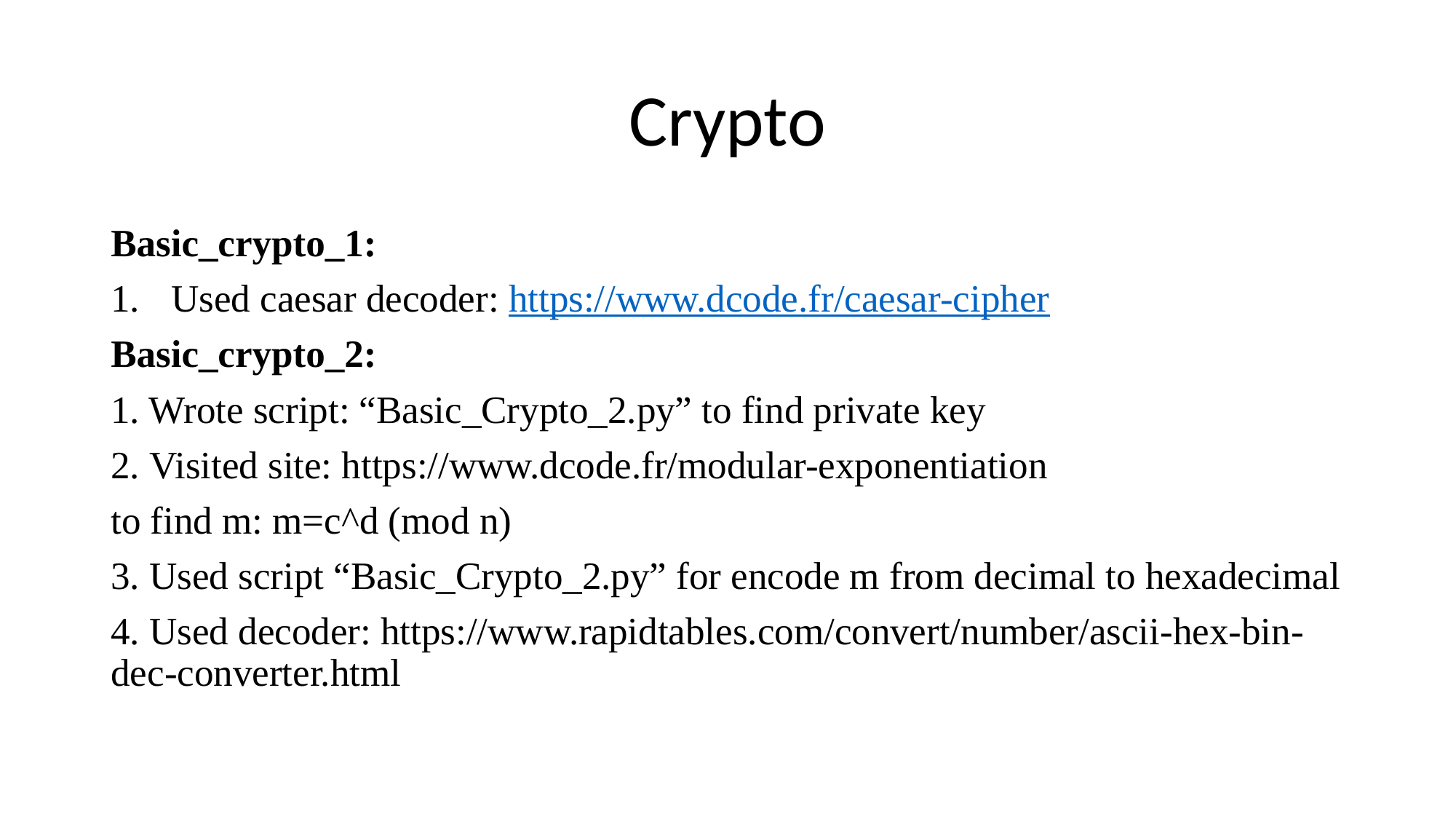

# Crypto
Basic_crypto_1:
Used caesar decoder: https://www.dcode.fr/caesar-cipher
Basic_crypto_2:
1. Wrote script: “Basic_Crypto_2.py” to find private key
2. Visited site: https://www.dcode.fr/modular-exponentiation
to find m: m=c^d (mod n)
3. Used script “Basic_Crypto_2.py” for encode m from decimal to hexadecimal
4. Used decoder: https://www.rapidtables.com/convert/number/ascii-hex-bin-dec-converter.html